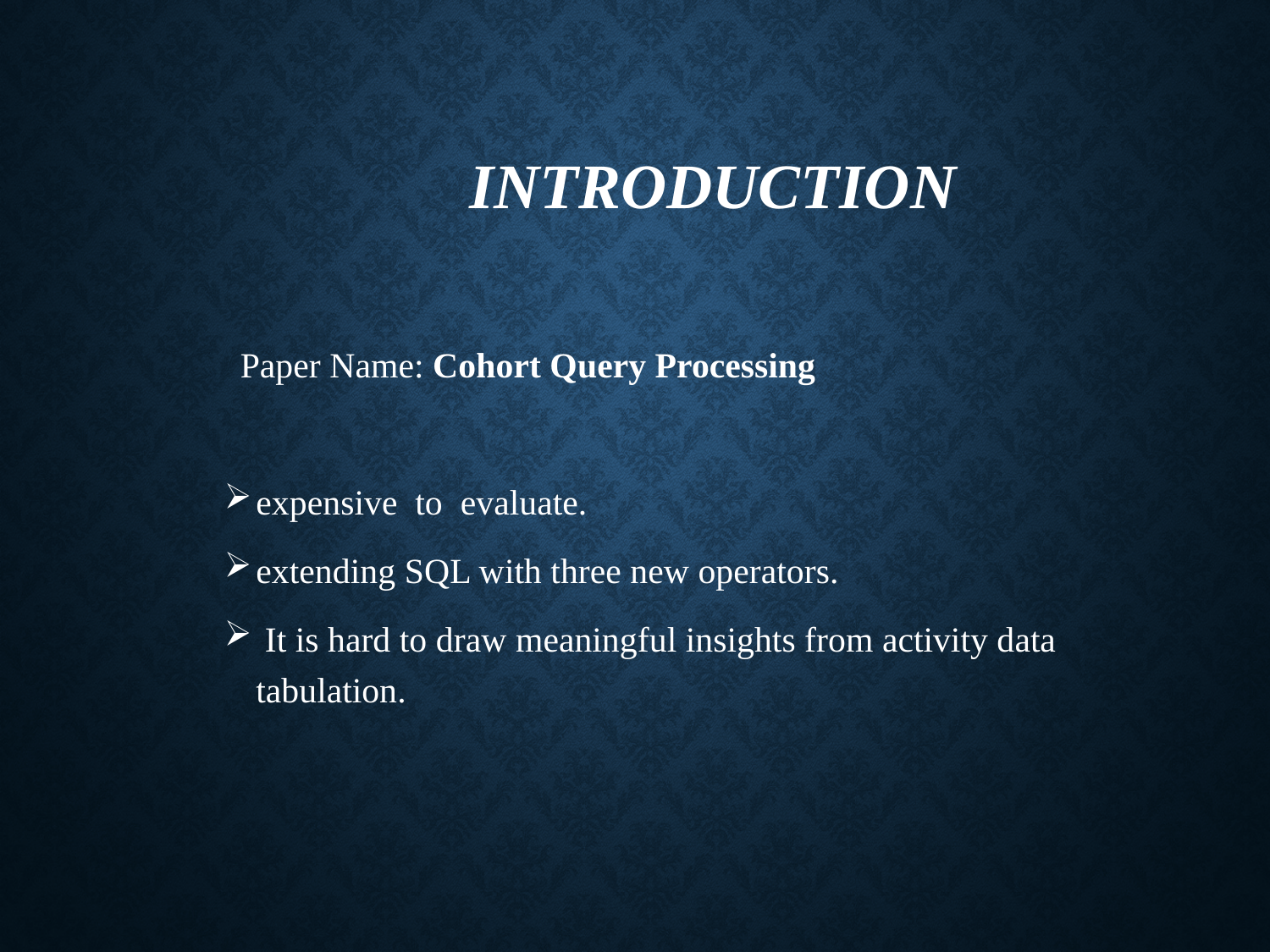

# Introduction
Paper Name: Cohort Query Processing

expensive  to  evaluate.
extending SQL with three new operators.
 It is hard to draw meaningful insights from activity data tabulation.